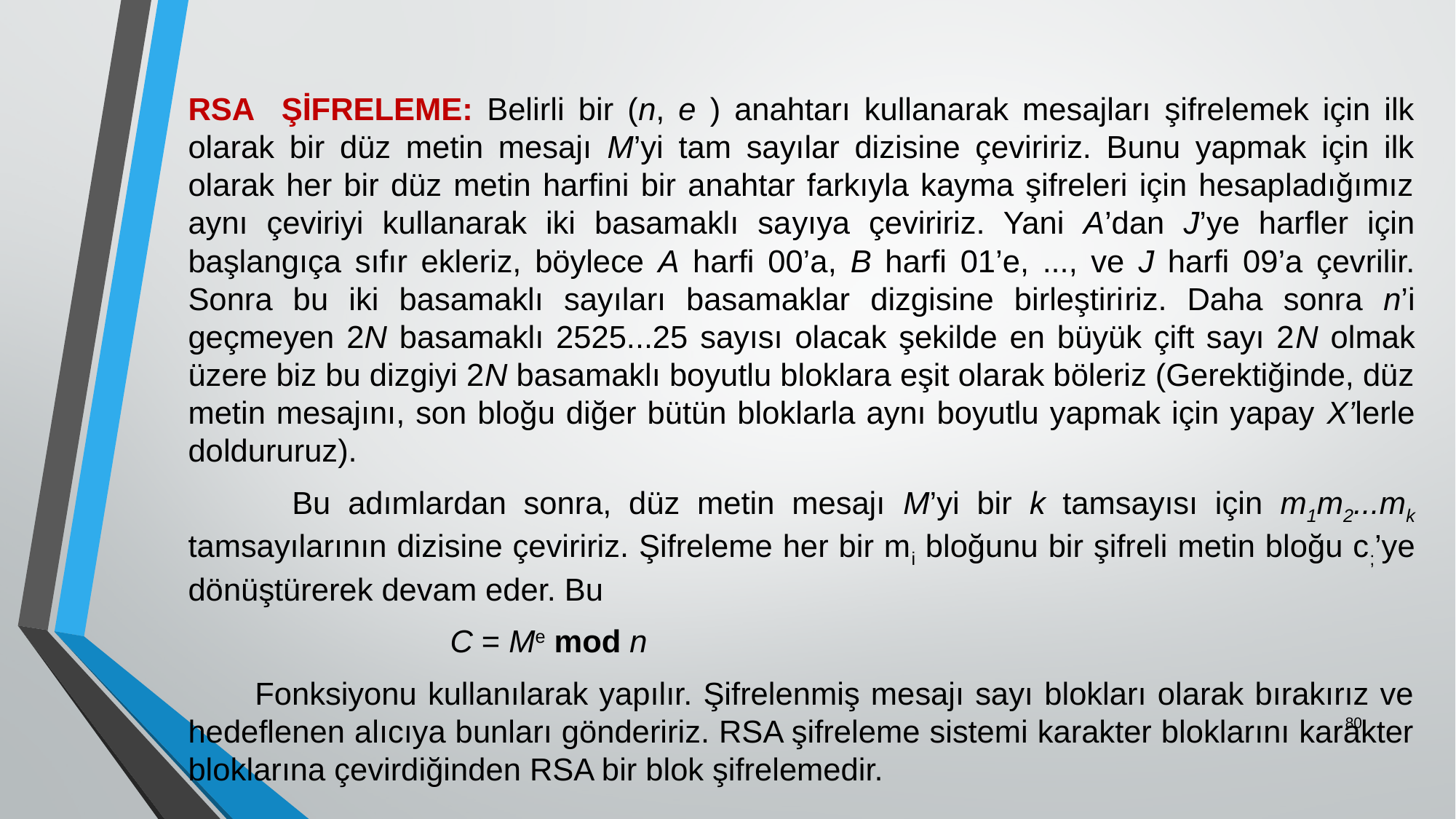

RSA  ŞİFRELEME: Belirli bir (n, e ) anahtarı kullanarak mesajları şifrelemek için ilk olarak bir düz metin mesajı M’yi tam sayılar dizisine çeviririz. Bunu yapmak için ilk olarak her bir düz metin harfini bir anahtar farkıyla kayma şifreleri için hesapladığımız aynı çeviriyi kullanarak iki basamaklı sa­yıya çeviririz. Yani A’dan J’ye harfler için başlangıça sıfır ekleriz, böylece A harfi 00’a, B harfi 01’e, ..., ve J harfi 09’a çevrilir. Sonra bu iki basamaklı sayıları basamaklar dizgisine birleştiri­riz. Daha sonra n’i geçmeyen 2N basamaklı 2525...25 sayısı olacak şekilde en büyük çift sayı 2N olmak üzere biz bu dizgiyi 2N basamaklı boyutlu bloklara eşit olarak böleriz (Gerektiğinde, düz metin mesajını, son bloğu diğer bütün bloklarla aynı boyutlu yapmak için yapay X’lerle doldururuz).
      Bu adımlardan sonra, düz metin mesajı M’yi bir k tamsayısı için m1m2...mk tamsayılarının dizisine çeviririz. Şifreleme her bir mi bloğunu bir şifreli metin bloğu c;’ye dönüştürerek devam eder. Bu
                              C = Me mod n
      Fonksiyonu kullanılarak yapılır. Şifrelenmiş mesajı sayı blokları olarak bırakırız ve hedeflenen alıcıya bunları göndeririz. RSA şifreleme sistemi karakter bloklarını karakter blok­larına çevirdiğinden RSA bir blok şifrelemedir.

80